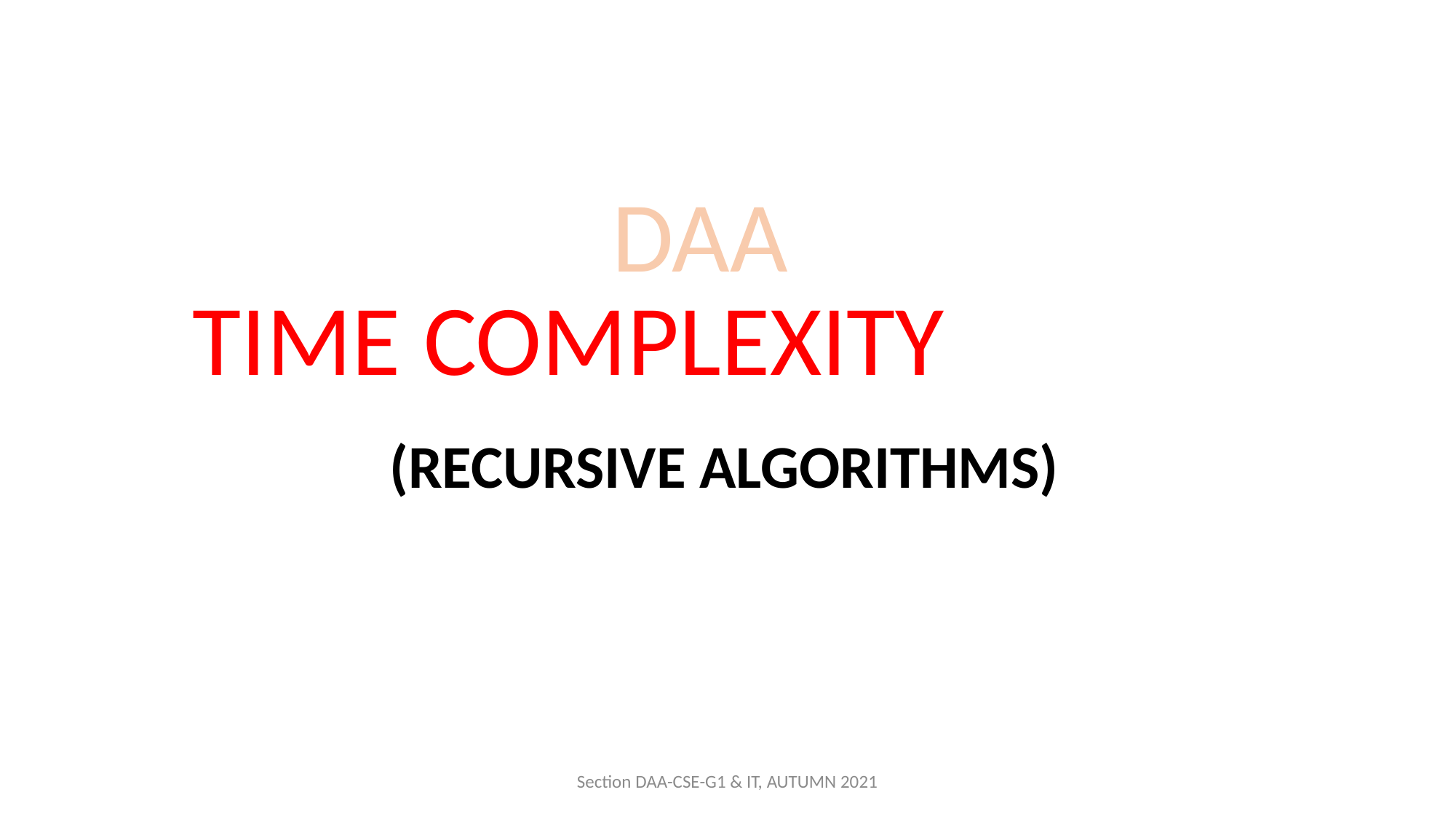

DAA
# TIME COMPLEXITY
(RECURSIVE ALGORITHMS)
Section DAA-CSE-G1 & IT, AUTUMN 2021
21